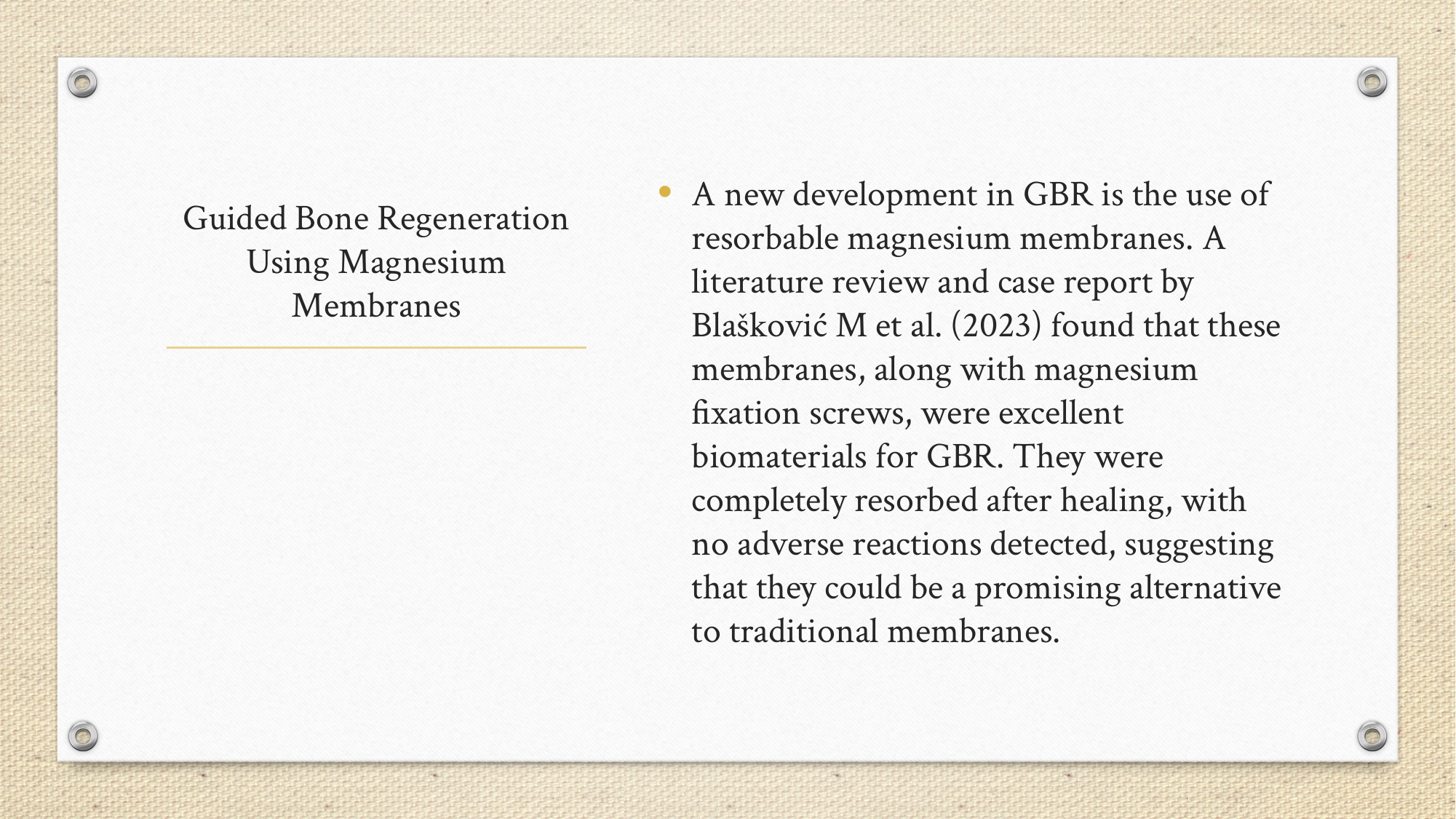

A new development in GBR is the use of resorbable magnesium membranes. A literature review and case report by Blašković M et al. (2023) found that these membranes, along with magnesium fixation screws, were excellent biomaterials for GBR. They were completely resorbed after healing, with no adverse reactions detected, suggesting that they could be a promising alternative to traditional membranes.
# Guided Bone Regeneration Using Magnesium Membranes